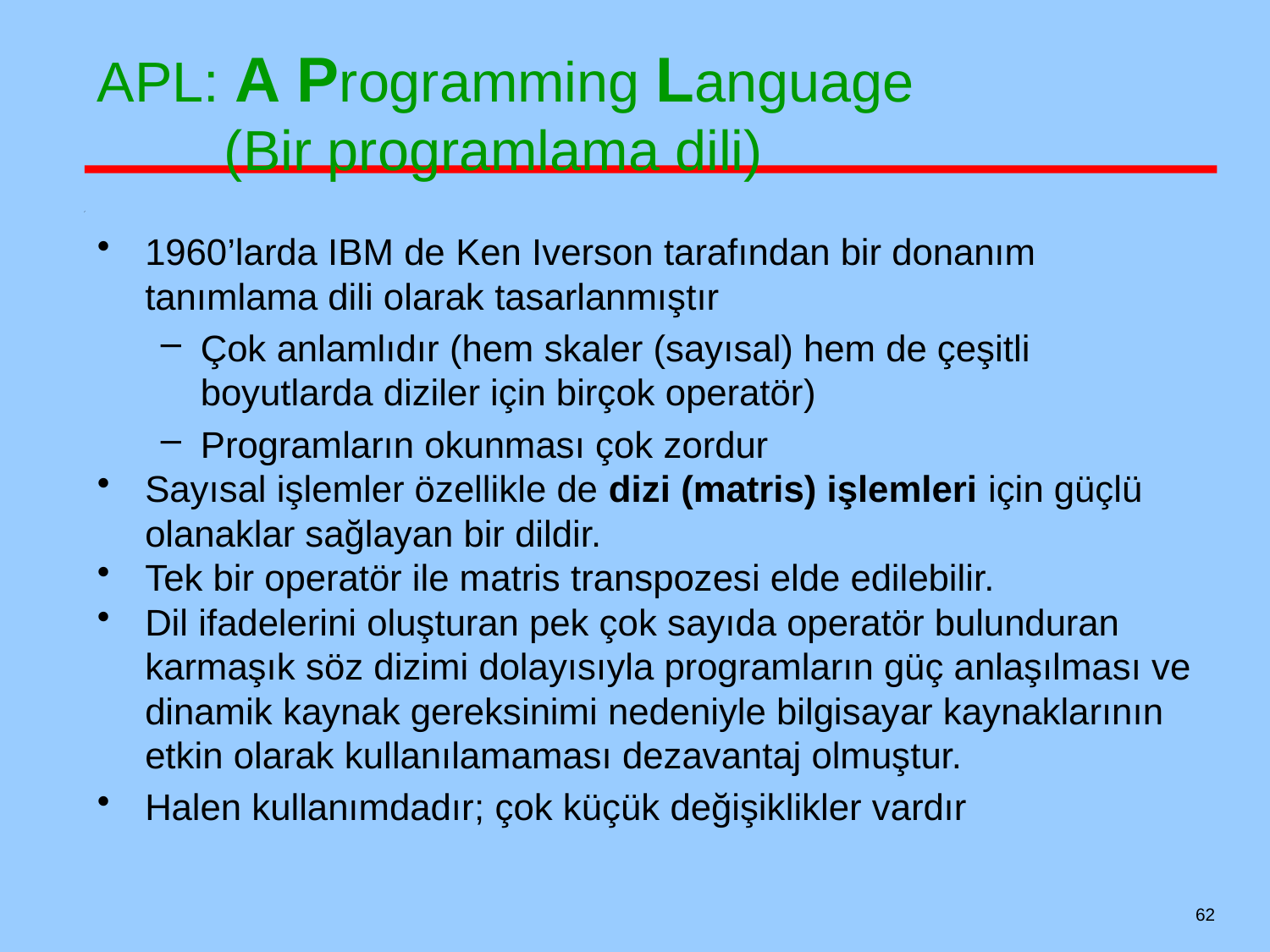

# APL: A Programming Language (Bir programlama dili)
1960’larda IBM de Ken Iverson tarafından bir donanım tanımlama dili olarak tasarlanmıştır
Çok anlamlıdır (hem skaler (sayısal) hem de çeşitli boyutlarda diziler için birçok operatör)
Programların okunması çok zordur
Sayısal işlemler özellikle de dizi (matris) işlemleri için güçlü olanaklar sağlayan bir dildir.
Tek bir operatör ile matris transpozesi elde edilebilir.
Dil ifadelerini oluşturan pek çok sayıda operatör bulunduran karmaşık söz dizimi dolayısıyla programların güç anlaşılması ve dinamik kaynak gereksinimi nedeniyle bilgisayar kaynaklarının etkin olarak kullanılamaması dezavantaj olmuştur.
Halen kullanımdadır; çok küçük değişiklikler vardır

62